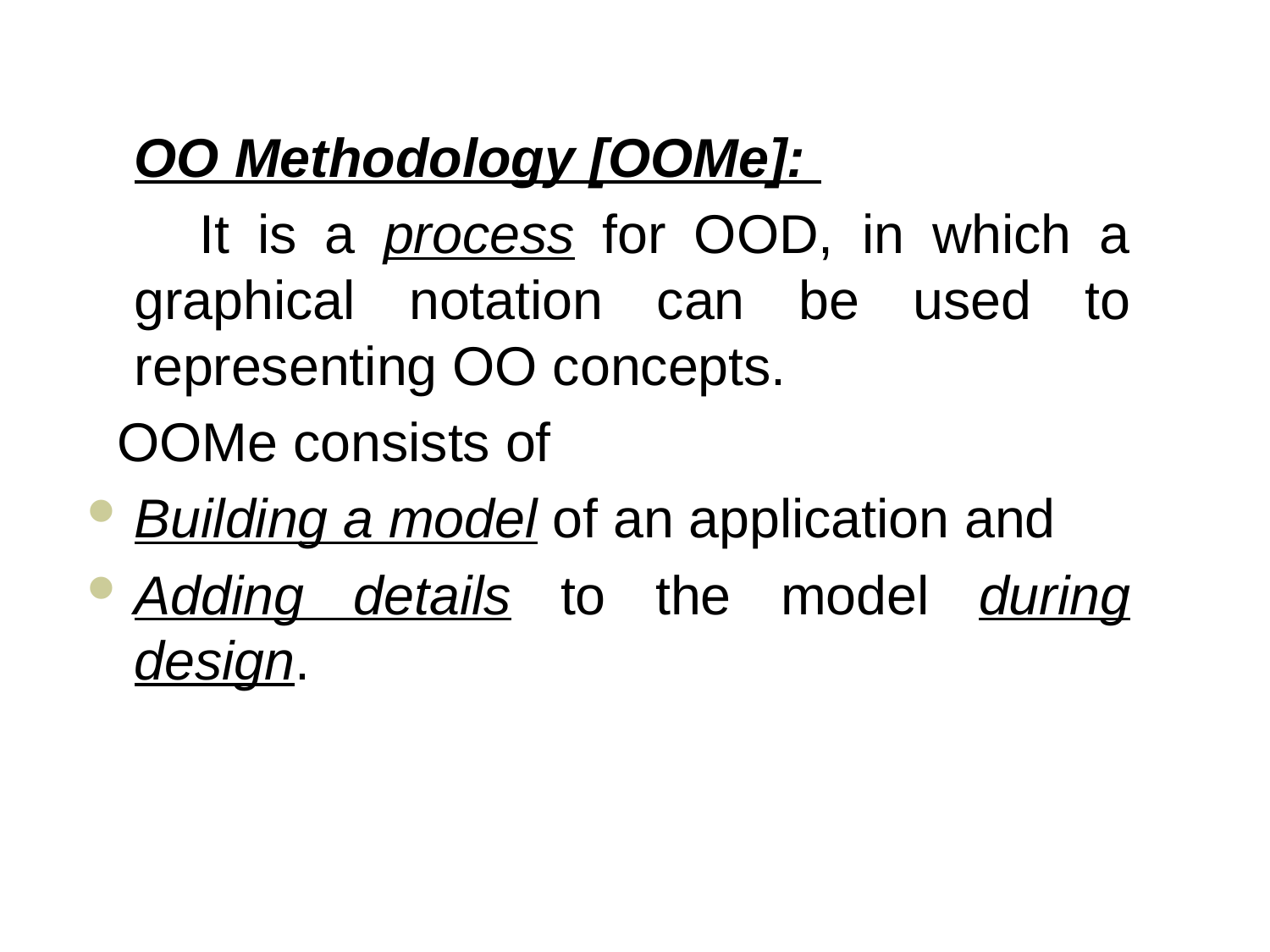

#
	OO Methodology [OOMe]:
    It is a process for OOD, in which a graphical notation can be used to representing OO concepts.
  OOMe consists of
Building a model of an application and
Adding details to the model during design.